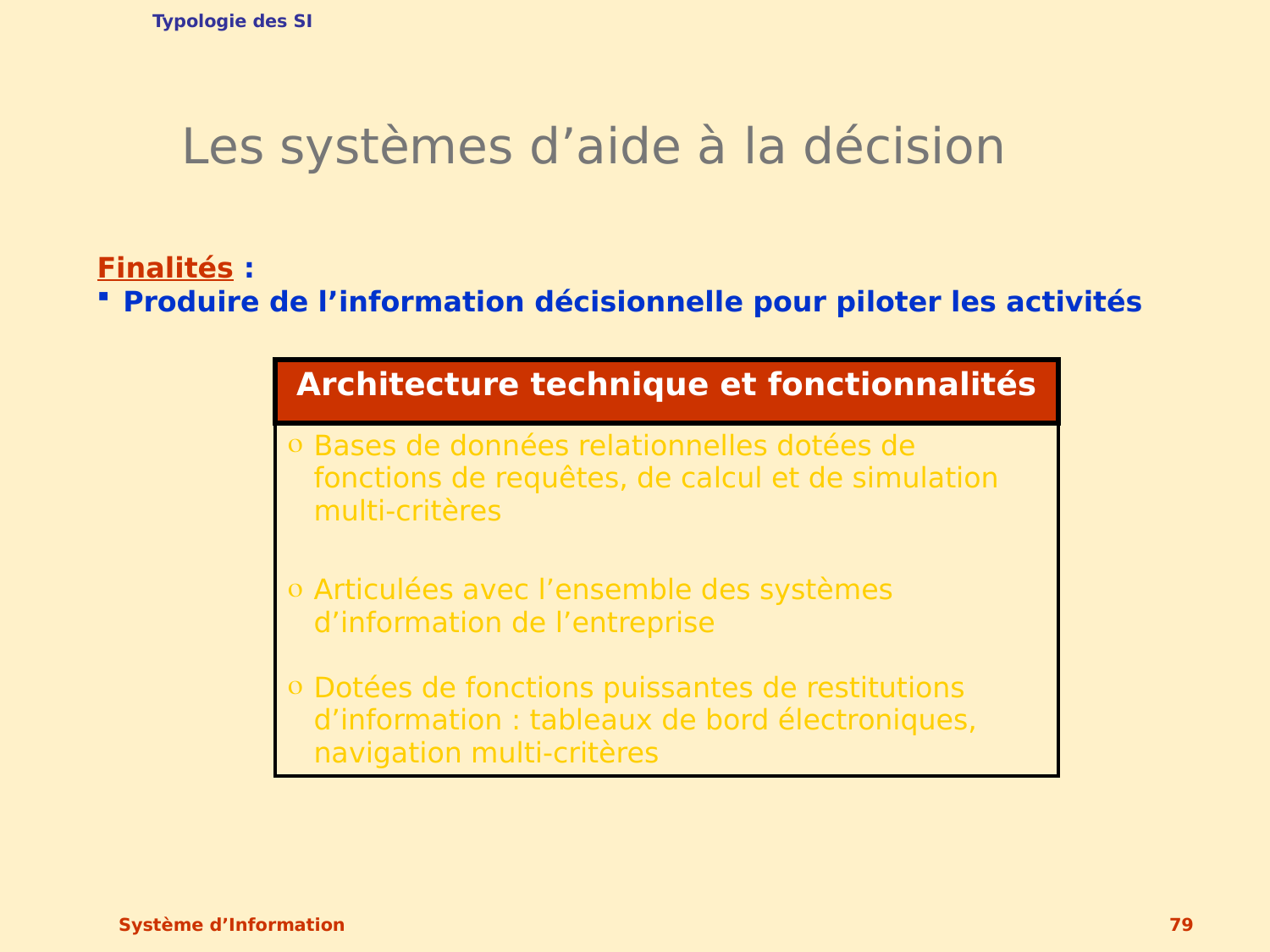

Typologie des SI
Les systèmes d’aide à la décision
Finalités :
Produire de l’information décisionnelle pour piloter les activités

| Architecture technique et fonctionnalités |
| --- |
| Bases de données relationnelles dotées de fonctions de requêtes, de calcul et de simulation multi-critères Articulées avec l’ensemble des systèmes d’information de l’entreprise Dotées de fonctions puissantes de restitutions d’information : tableaux de bord électroniques, navigation multi-critères |

Système d’Information
79